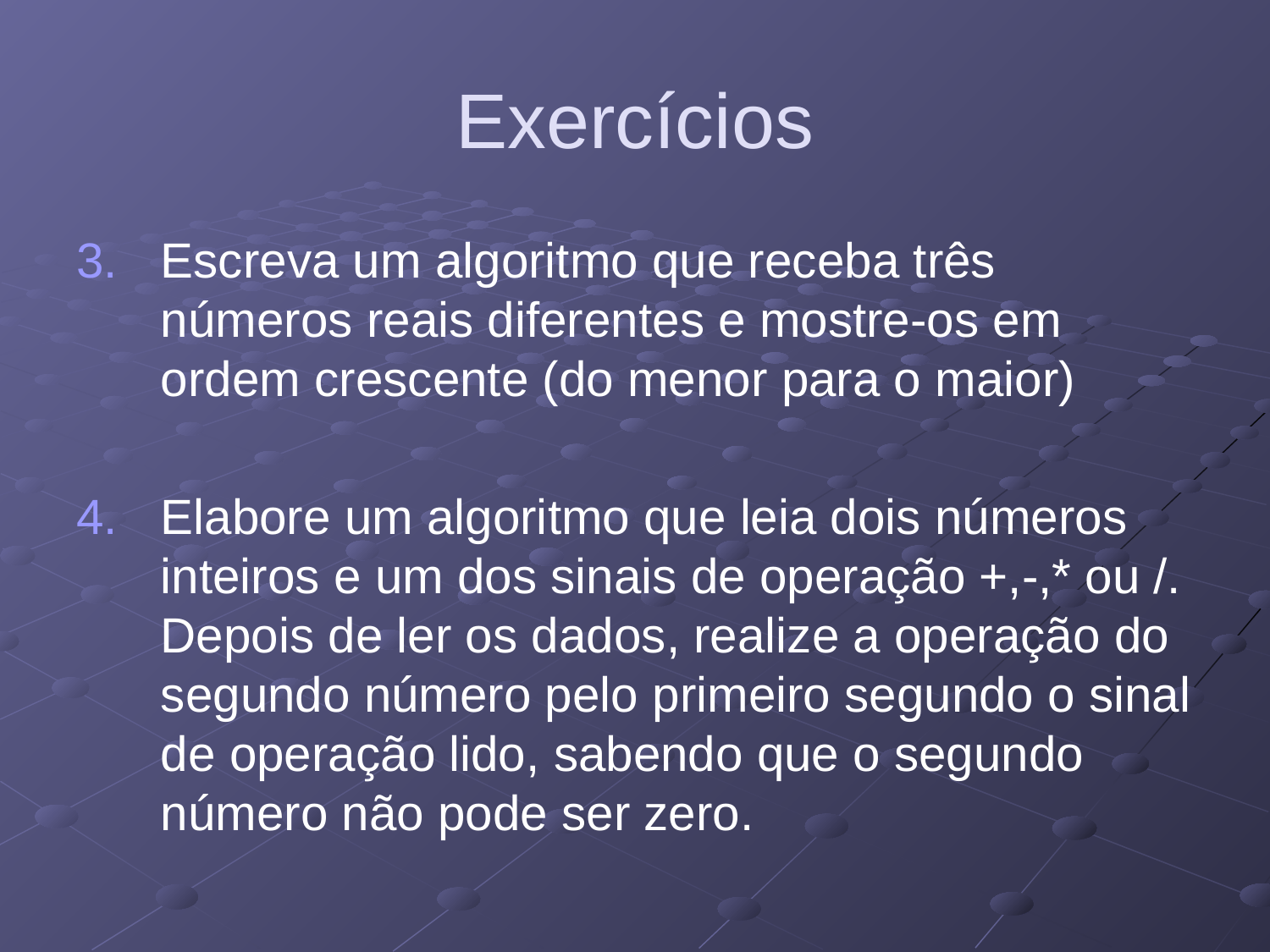

# Exercícios
Escreva um algoritmo que receba três números reais diferentes e mostre-os em ordem crescente (do menor para o maior)

Elabore um algoritmo que leia dois números inteiros e um dos sinais de operação +,-,* ou /. Depois de ler os dados, realize a operação do segundo número pelo primeiro segundo o sinal de operação lido, sabendo que o segundo número não pode ser zero.